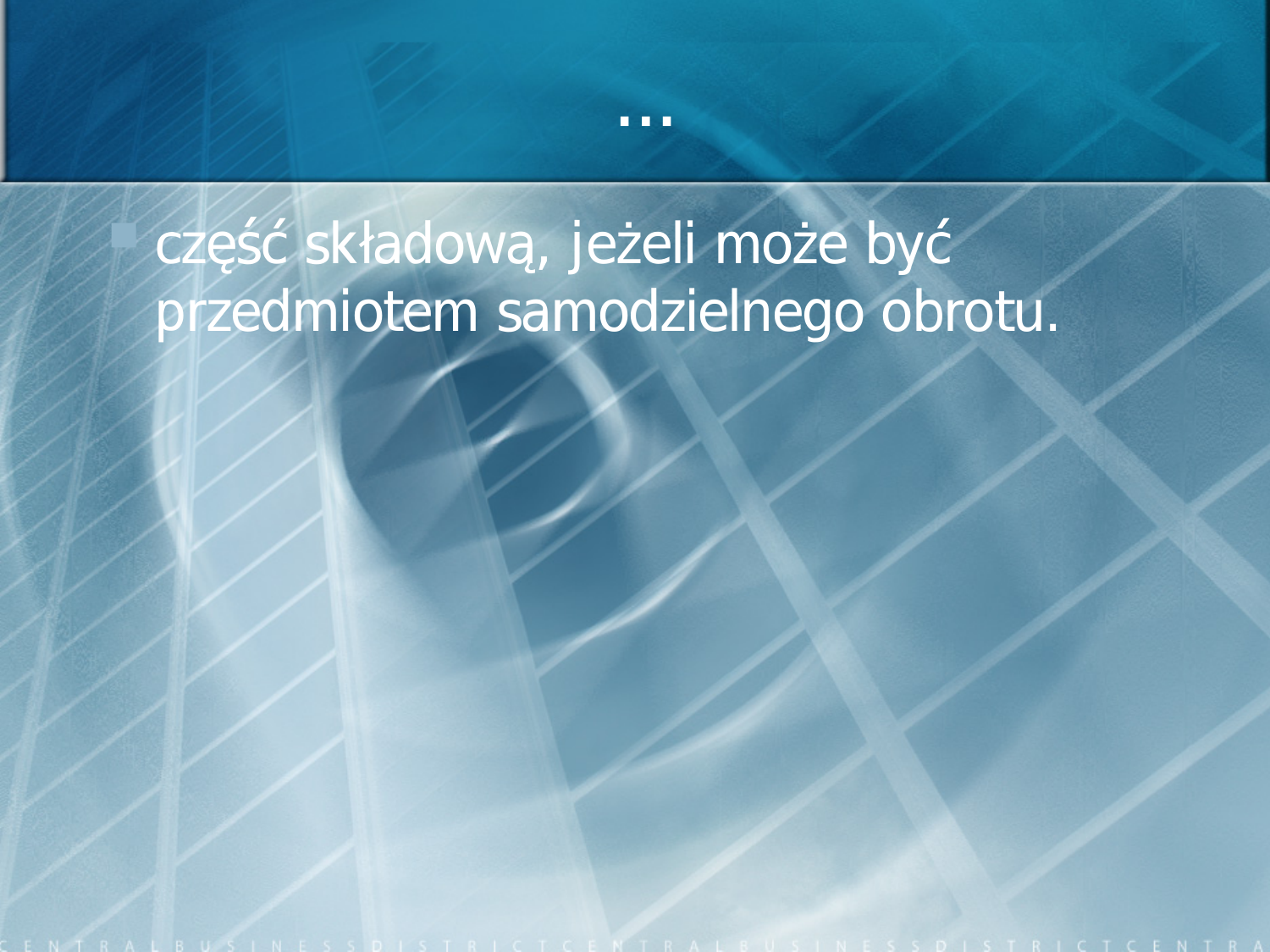

# …
część składową, jeżeli może być przedmiotem samodzielnego obrotu.